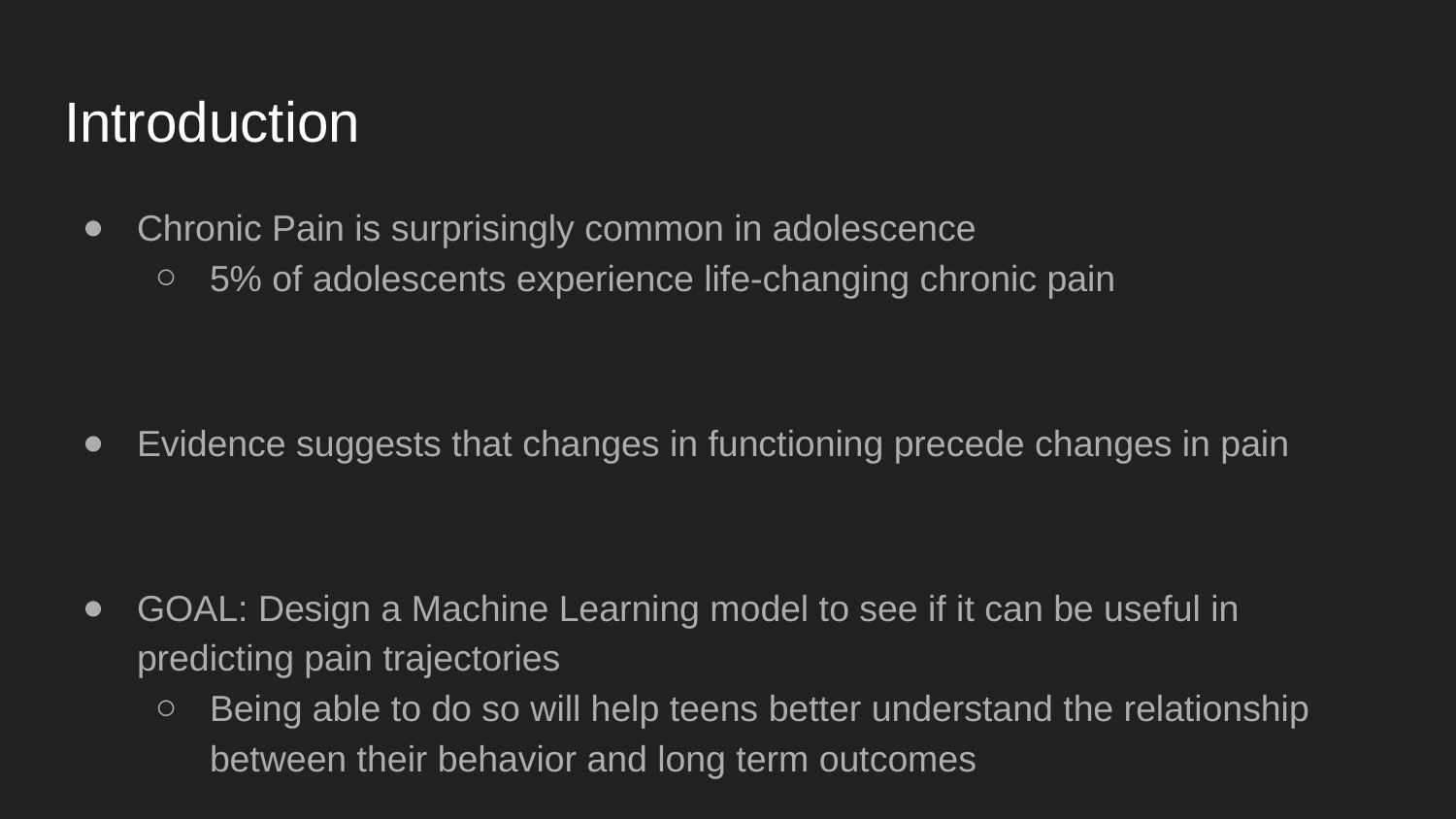

# Introduction

Chronic Pain is surprisingly common in adolescence
5% of adolescents experience life-changing chronic pain

Evidence suggests that changes in functioning precede changes in pain

GOAL: Design a Machine Learning model to see if it can be useful in predicting pain trajectories
Being able to do so will help teens better understand the relationship between their behavior and long term outcomes